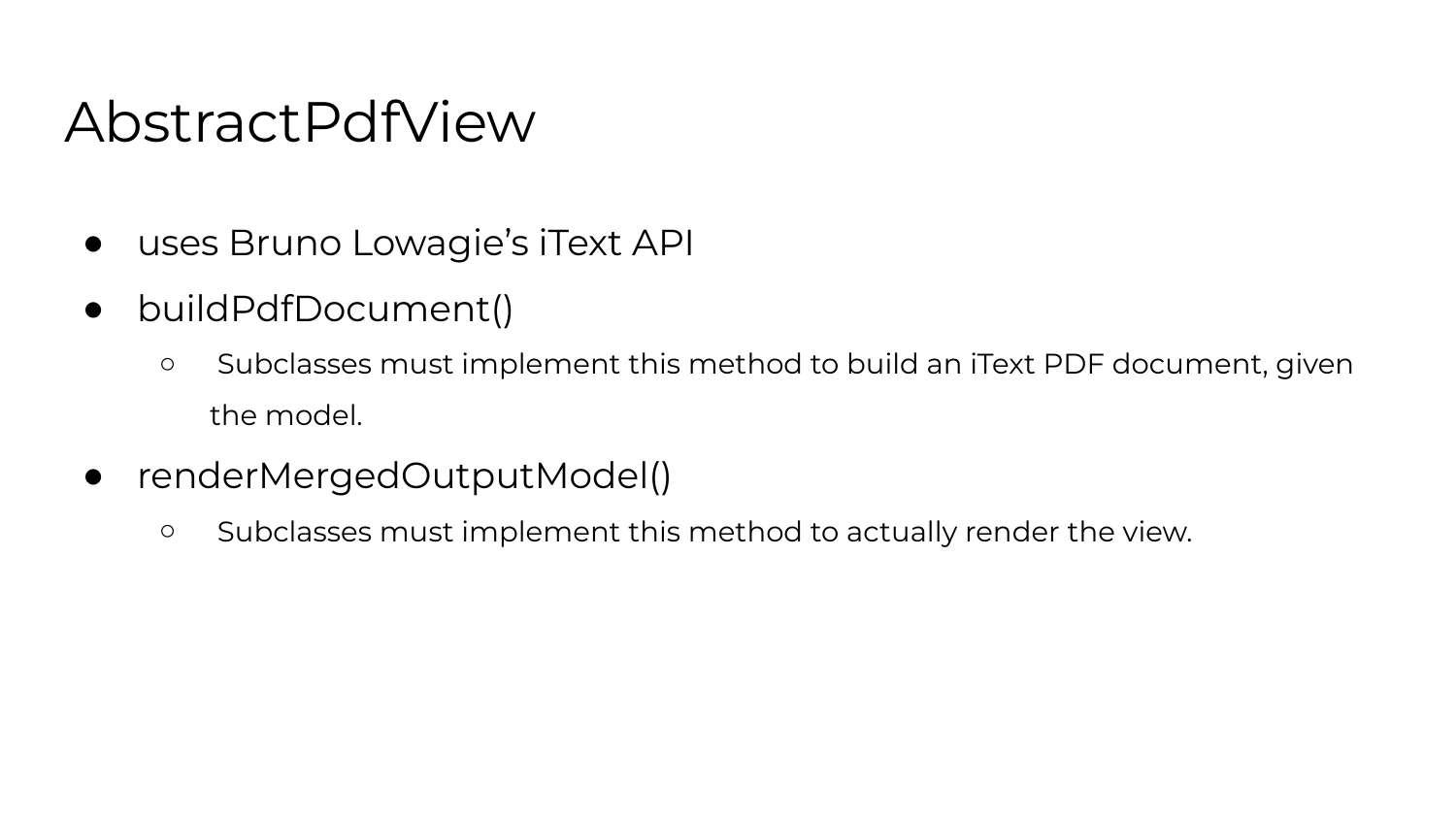

# AbstractPdfView
uses Bruno Lowagie’s iText API
buildPdfDocument()
 Subclasses must implement this method to build an iText PDF document, given the model.
renderMergedOutputModel()
 Subclasses must implement this method to actually render the view.